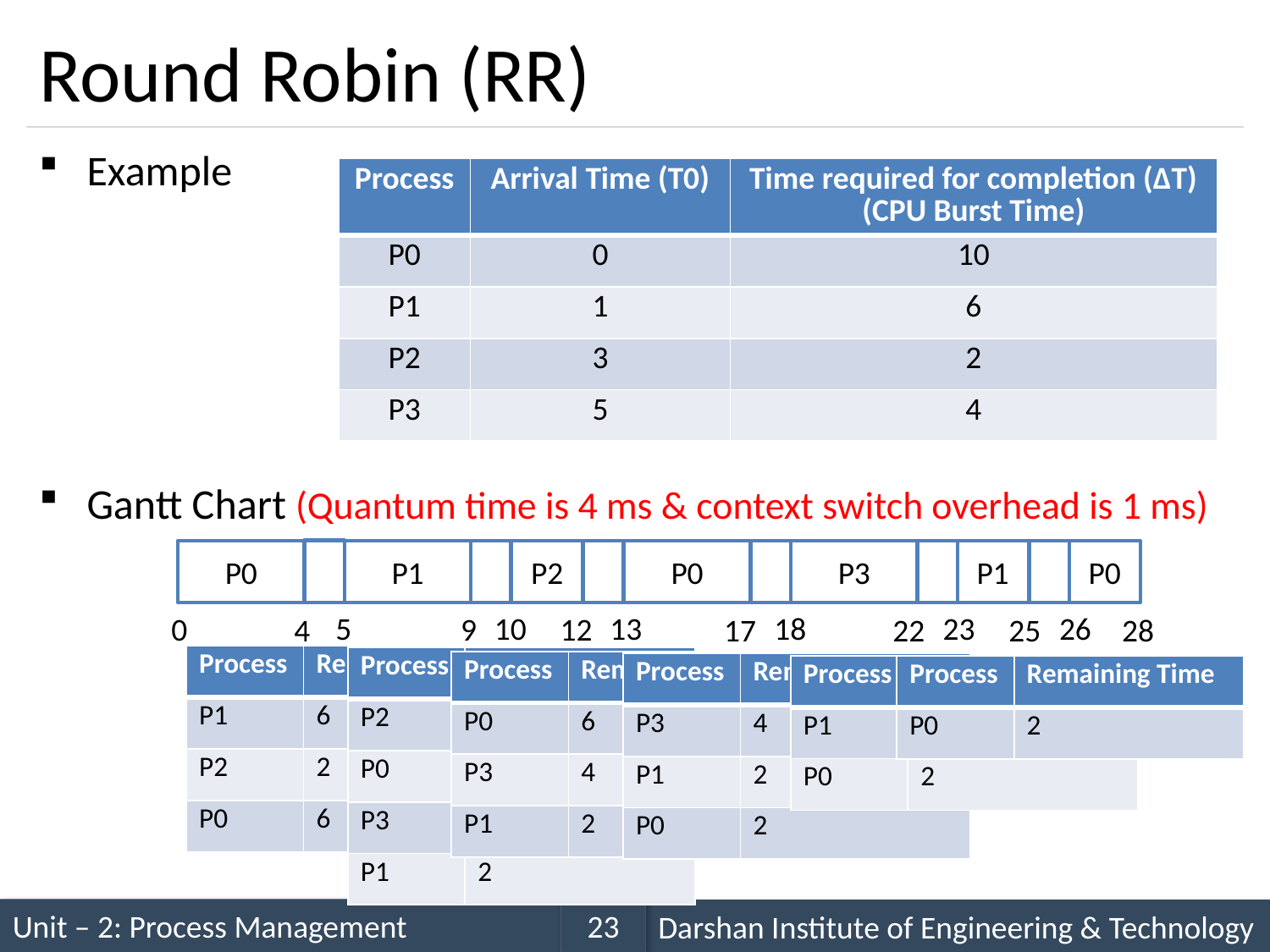

# Round Robin (RR)
Example

Gantt Chart (Quantum time is 4 ms & context switch overhead is 1 ms)

| Process | Arrival Time (T0) | Time required for completion (∆T) (CPU Burst Time) |
| --- | --- | --- |
| P0 | 0 | 10 |
| P1 | 1 | 6 |
| P2 | 3 | 2 |
| P3 | 5 | 4 |

P1
P2
P0
P3

P0
P1
P0

10
13
26
18
23
5
0
9
12
25
17
22
28
4
| Process | Remaining Time |
| --- | --- |
| P1 | 6 |
| P2 | 2 |
| P0 | 6 |
| Process | Remaining Time |
| --- | --- |
| P2 | 2 |
| P0 | 6 |
| P3 | 4 |
| P1 | 2 |
| Process | Remaining Time |
| --- | --- |
| P0 | 6 |
| P3 | 4 |
| P1 | 2 |
| Process | Remaining Time |
| --- | --- |
| P3 | 4 |
| P1 | 2 |
| P0 | 2 |
| Process | Remaining Time |
| --- | --- |
| P1 | 2 |
| P0 | 2 |
| Process | Remaining Time |
| --- | --- |
| P0 | 2 |